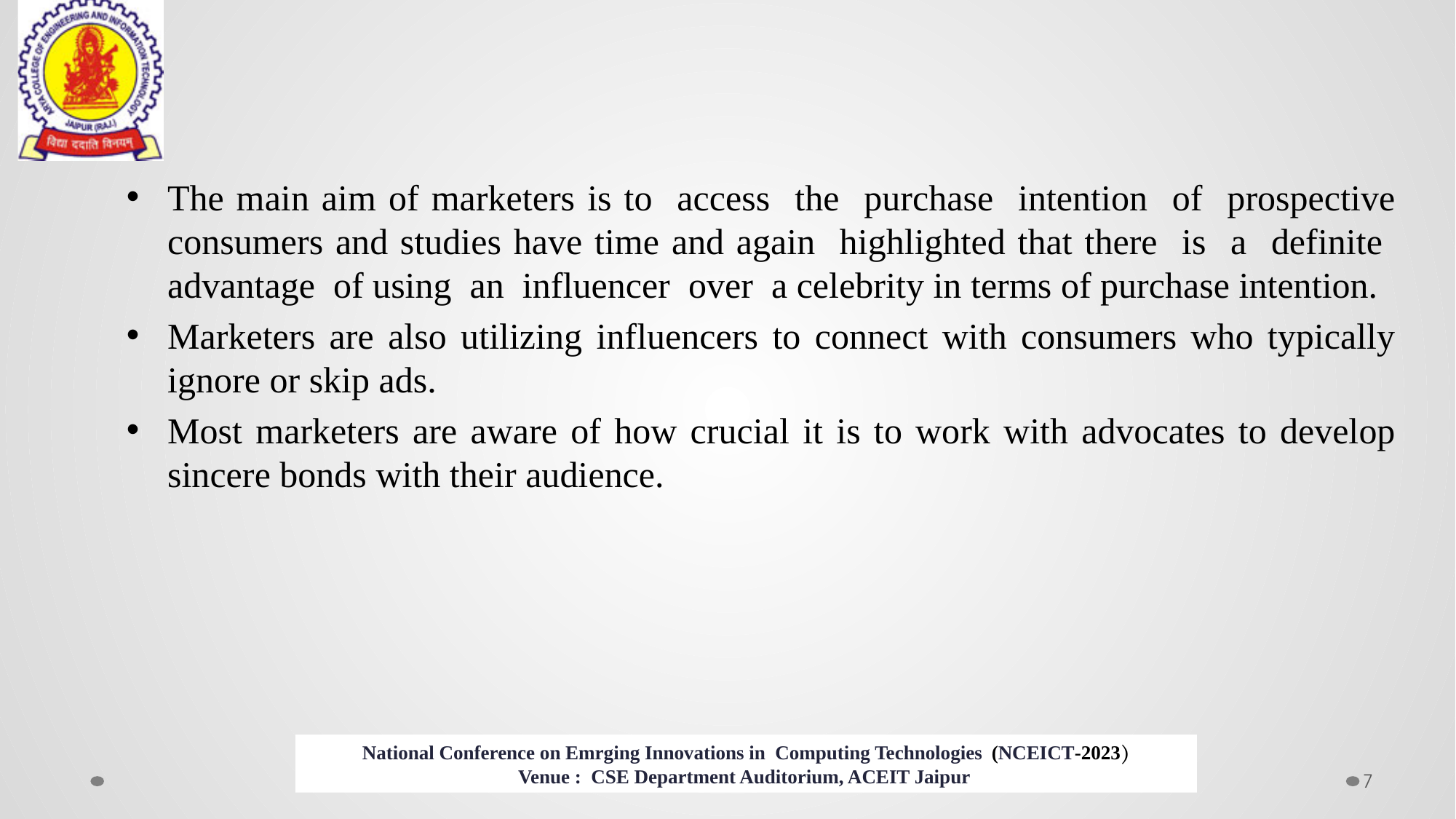

The main aim of marketers is to  access  the  purchase  intention  of  prospective consumers and studies have time and again  highlighted that there  is  a  definite  advantage  of using  an  influencer  over  a celebrity in terms of purchase intention.
Marketers are also utilizing influencers to connect with consumers who typically ignore or skip ads.
Most marketers are aware of how crucial it is to work with advocates to develop sincere bonds with their audience.

7